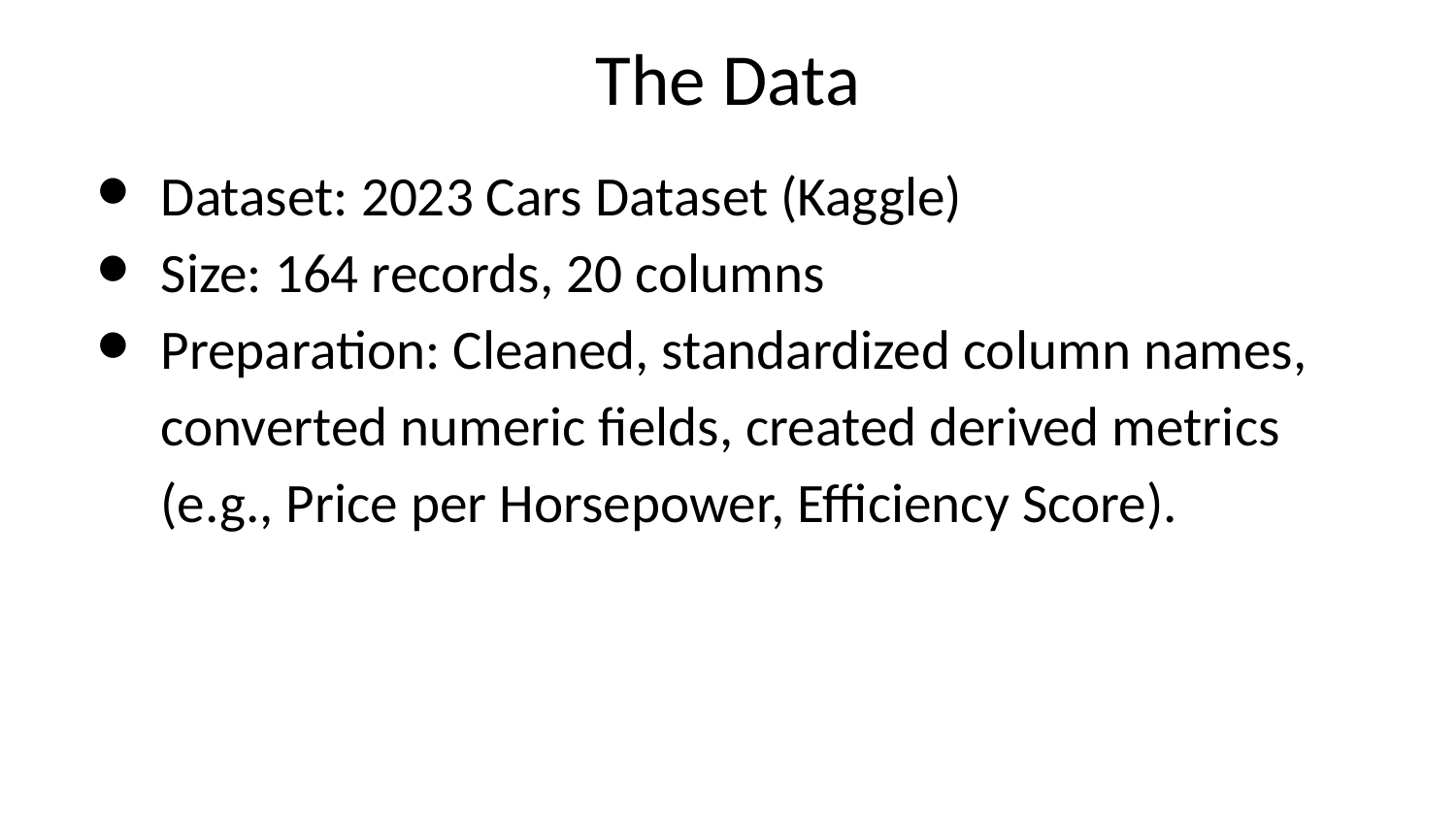

# The Data
Dataset: 2023 Cars Dataset (Kaggle)
Size: 164 records, 20 columns
Preparation: Cleaned, standardized column names, converted numeric fields, created derived metrics (e.g., Price per Horsepower, Efficiency Score).